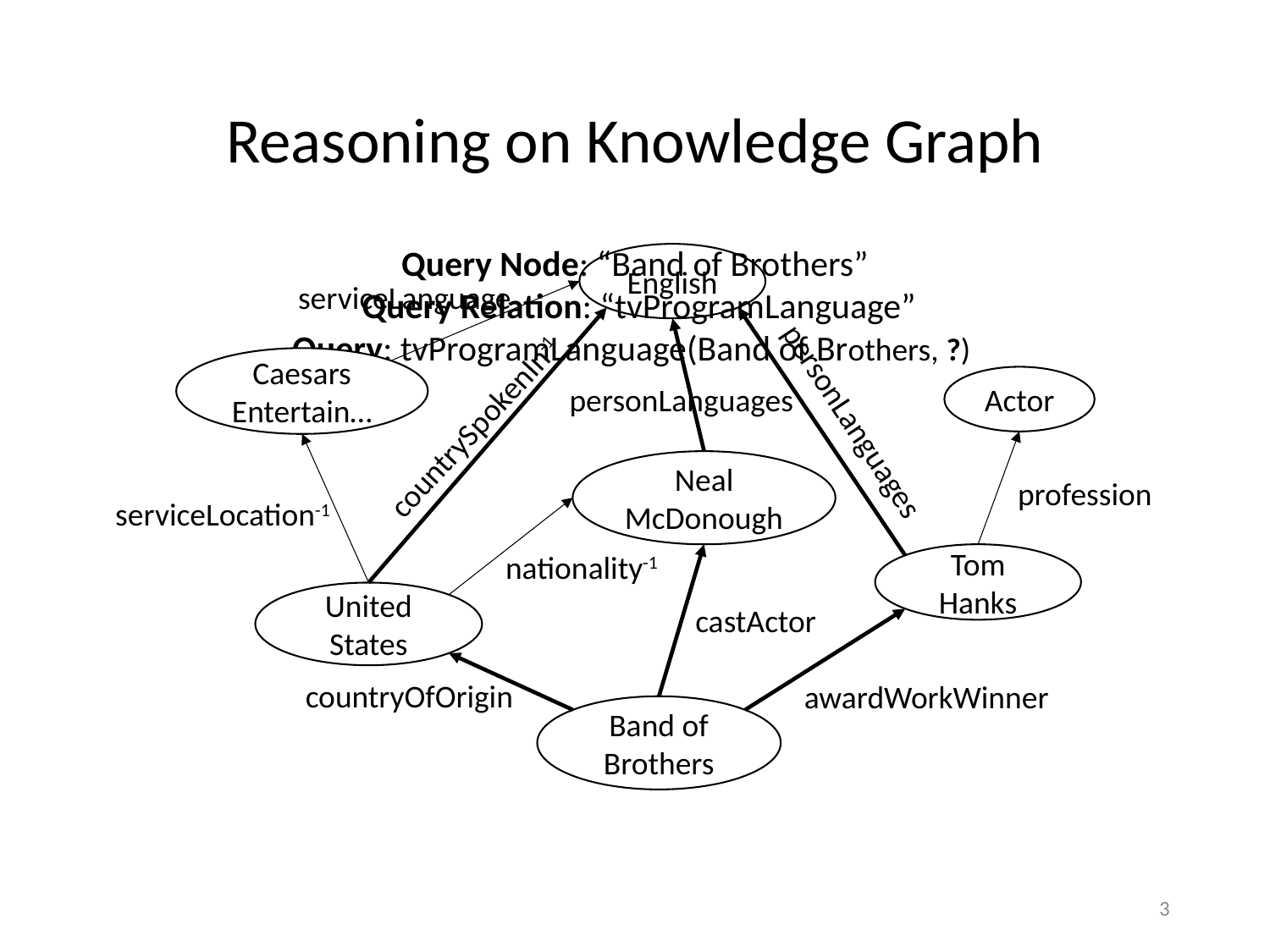

# Reasoning on Knowledge Graph
Query Node: “Band of Brothers”
 Query Relation: “tvProgramLanguage”
Query: tvProgramLanguage(Band of Brothers, ?)
English
serviceLanguage
Caesars Entertain…
Actor
personLanguages
personLanguages
countrySpokenIn-1
Neal McDonough
profession
serviceLocation-1
nationality-1
Tom Hanks
United States
castActor
countryOfOrigin
awardWorkWinner
Band of Brothers
3